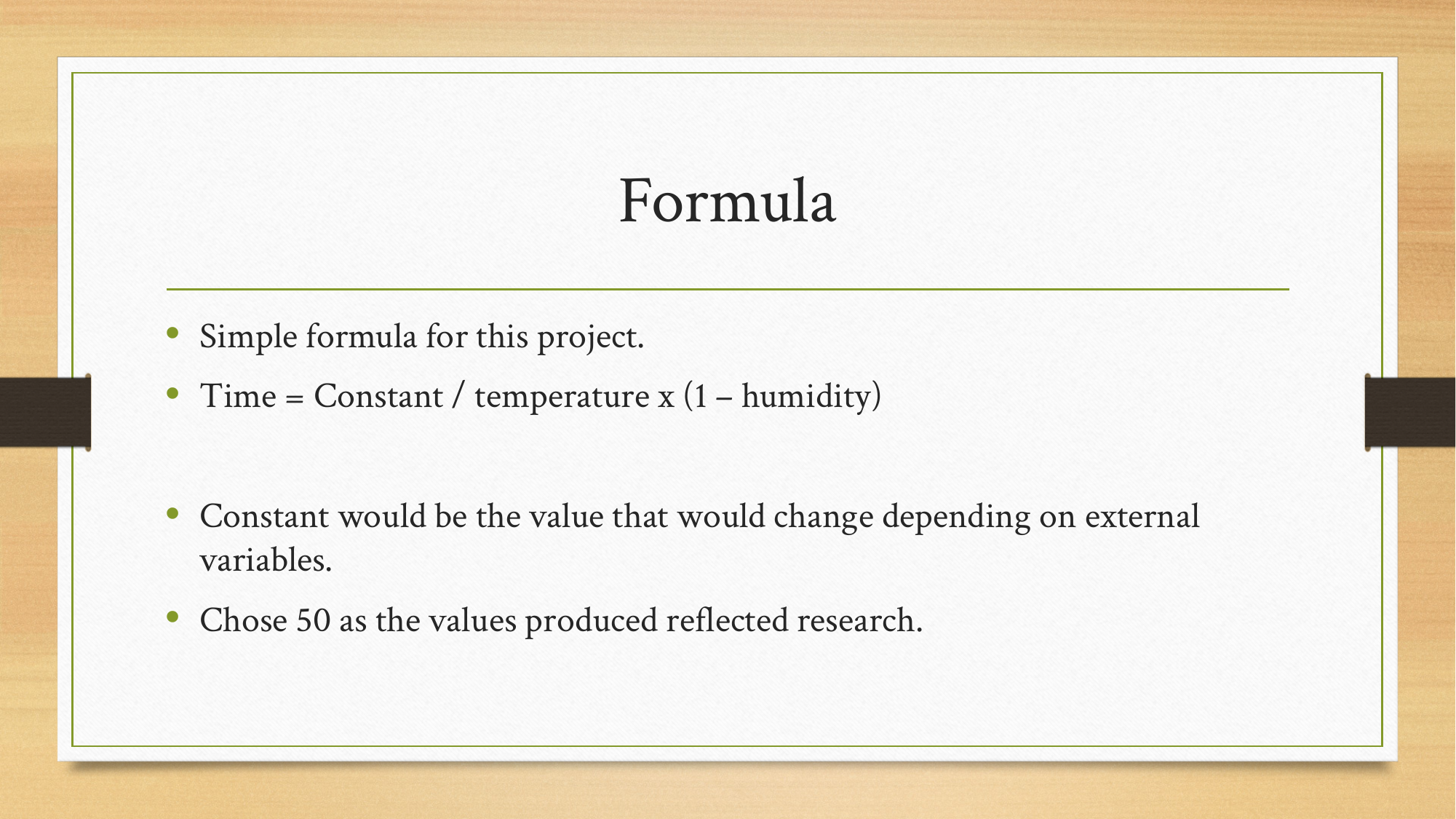

# Formula
Simple formula for this project.
Time = Constant / temperature x (1 – humidity)

Constant would be the value that would change depending on external variables.
Chose 50 as the values produced reflected research.